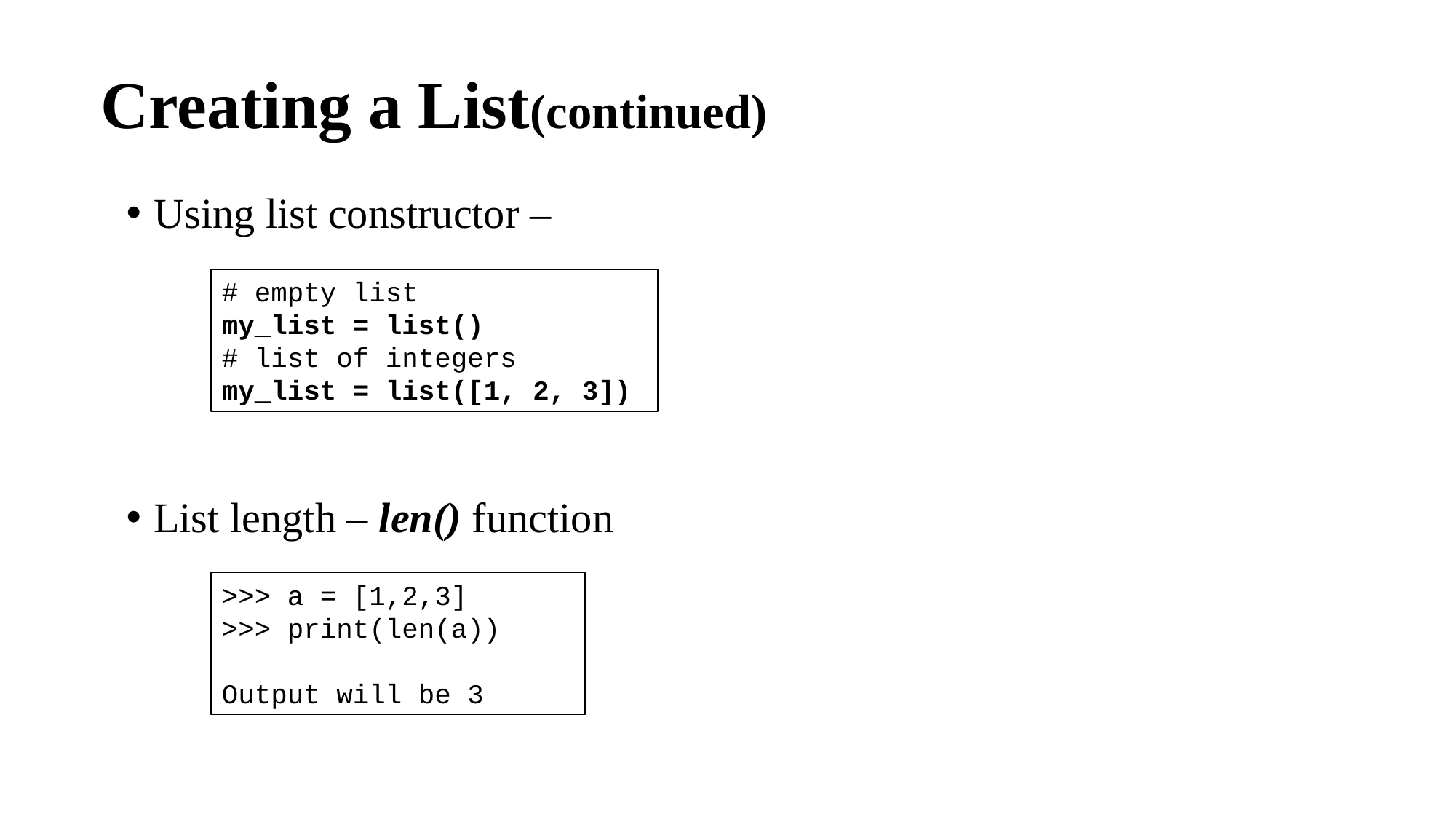

# Creating a List(continued)
Using list constructor –

List length – len() function

# empty list
my_list = list()
# list of integers
my_list = list([1, 2, 3])
>>> a = [1,2,3]
>>> print(len(a))

Output will be 3